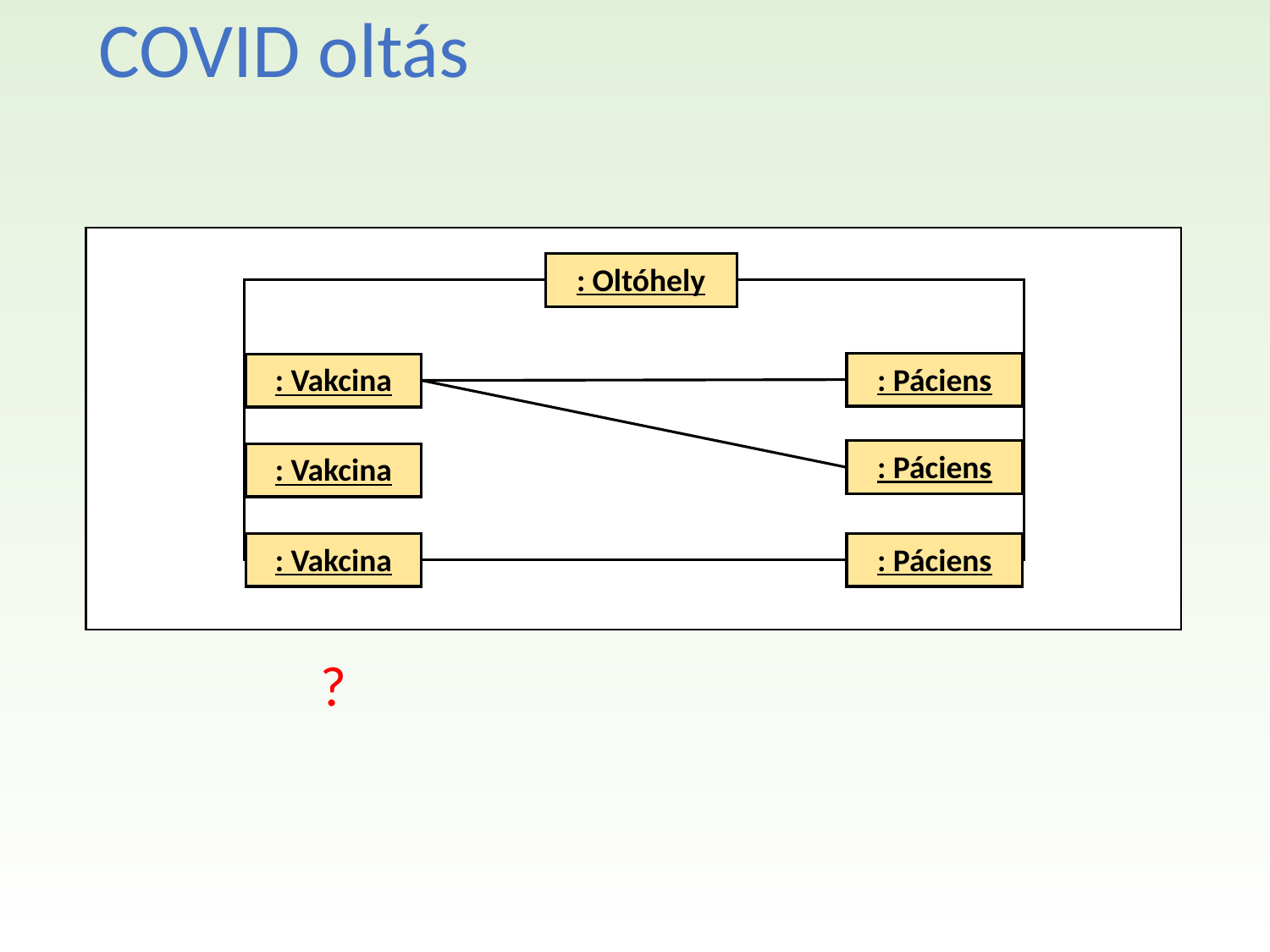

COVID oltás

: Oltóhely
: Páciens
: Vakcina
: Páciens
: Vakcina
: Vakcina
: Páciens
?